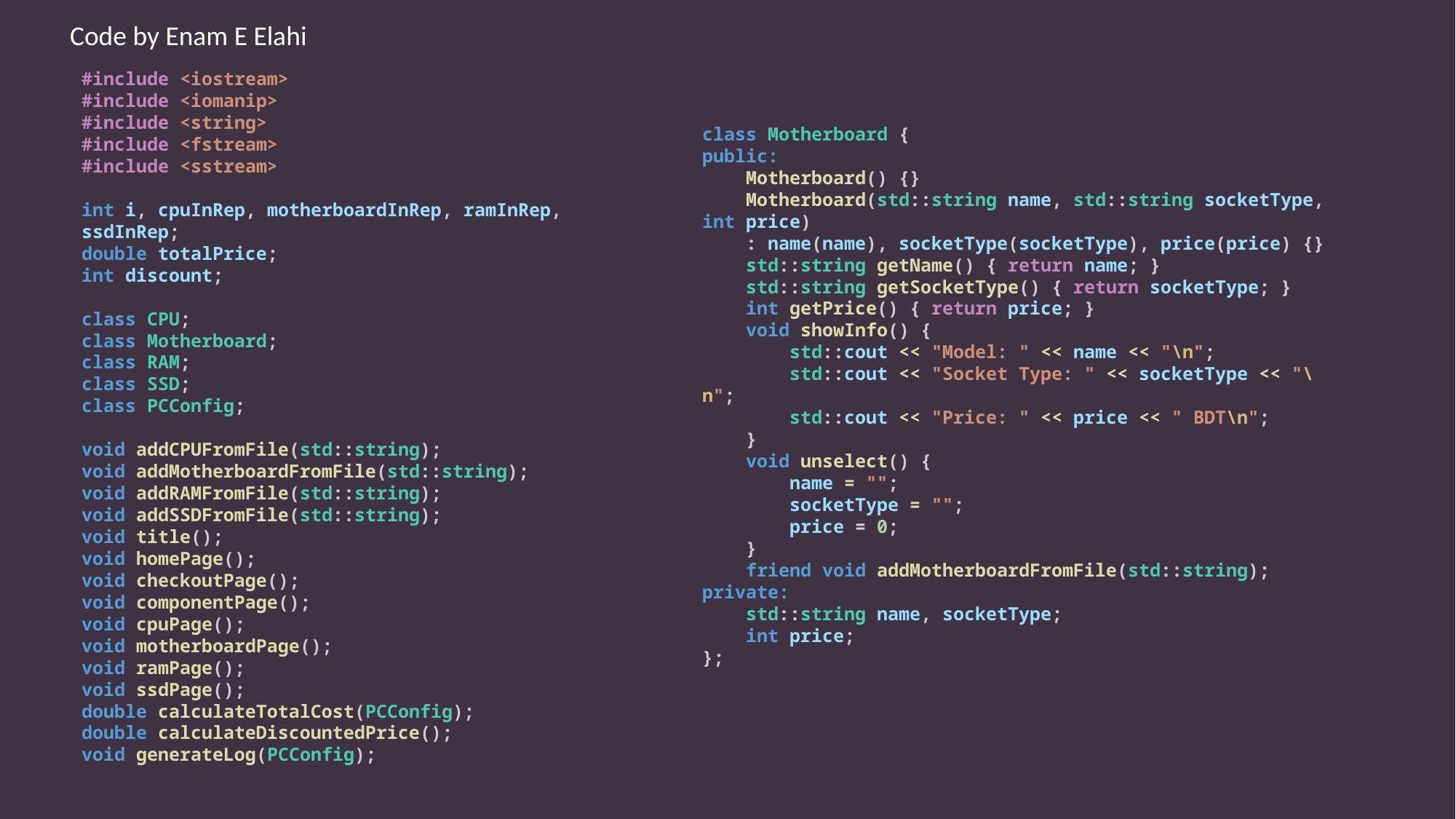

Code by Enam E Elahi
#include <iostream>
#include <iomanip>
#include <string>
#include <fstream>
#include <sstream>
int i, cpuInRep, motherboardInRep, ramInRep, ssdInRep;
double totalPrice;
int discount;
class CPU;
class Motherboard;
class RAM;
class SSD;
class PCConfig;

void addCPUFromFile(std::string);
void addMotherboardFromFile(std::string);
void addRAMFromFile(std::string);
void addSSDFromFile(std::string);
void title();
void homePage();
void checkoutPage();
void componentPage();
void cpuPage();
void motherboardPage();
void ramPage();
void ssdPage();
double calculateTotalCost(PCConfig);
double calculateDiscountedPrice();
void generateLog(PCConfig);
class Motherboard {
public:
    Motherboard() {}
    Motherboard(std::string name, std::string socketType, int price)
    : name(name), socketType(socketType), price(price) {}
    std::string getName() { return name; }
    std::string getSocketType() { return socketType; }
    int getPrice() { return price; }
    void showInfo() {
        std::cout << "Model: " << name << "\n";
        std::cout << "Socket Type: " << socketType << "\n";
        std::cout << "Price: " << price << " BDT\n";
    }
    void unselect() {
        name = "";
        socketType = "";
        price = 0;
    }
    friend void addMotherboardFromFile(std::string);
private:
    std::string name, socketType;
    int price;
};